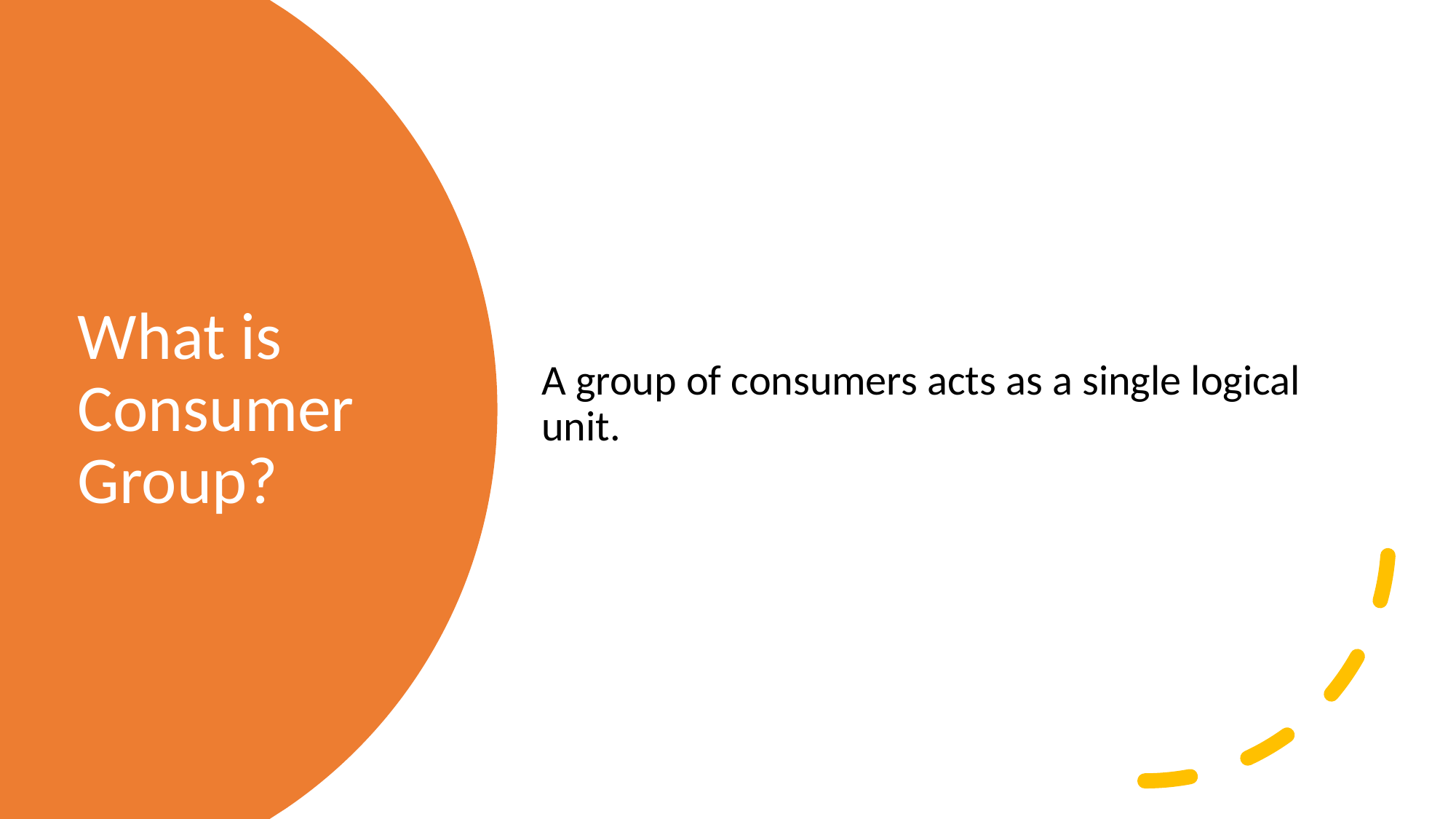

A group of consumers acts as a single logical unit.
# What is Consumer Group?